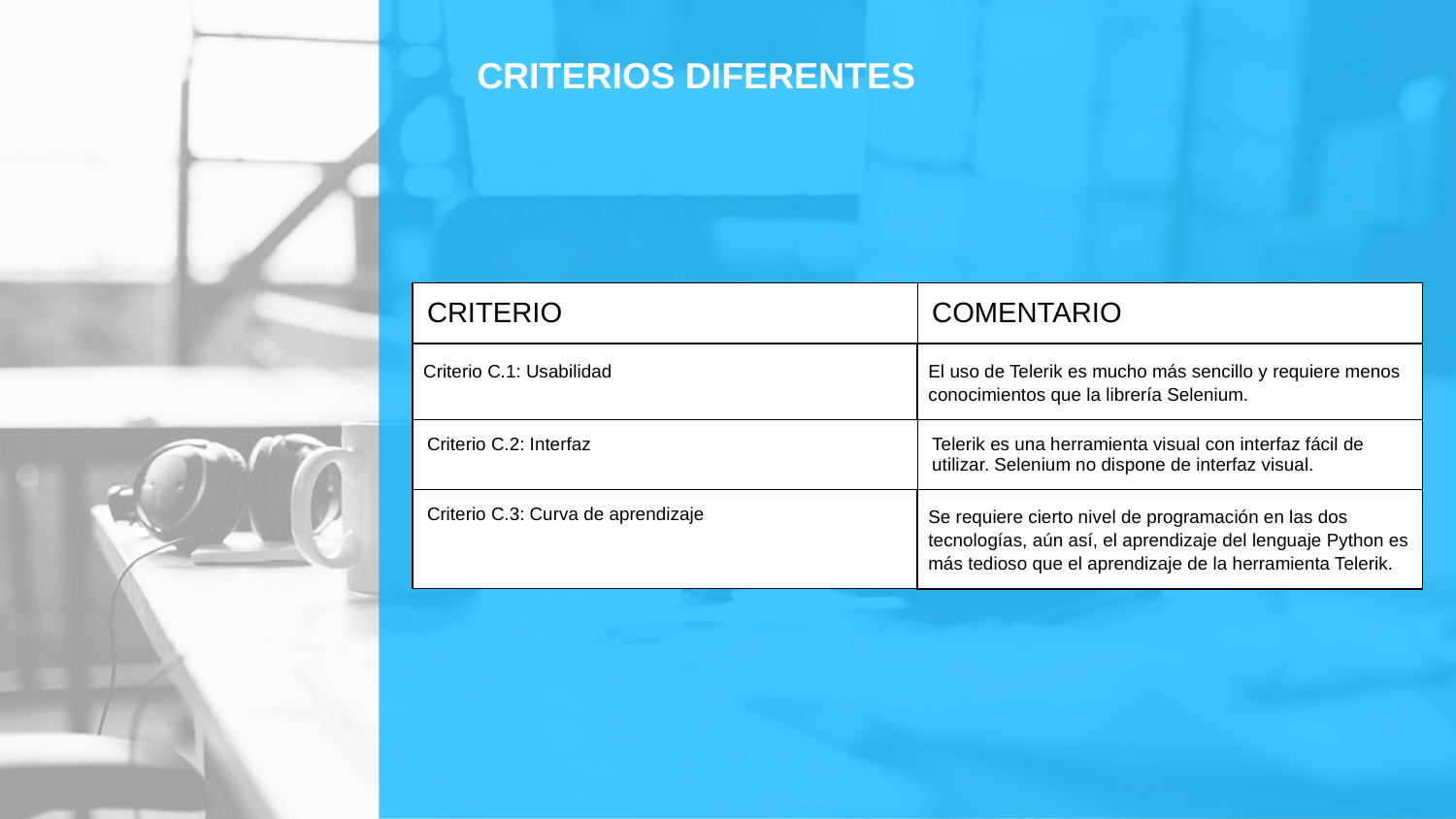

# CRITERIOS DIFERENTES
| CRITERIO | COMENTARIO |
| --- | --- |
| Criterio C.1: Usabilidad | El uso de Telerik es mucho más sencillo y requiere menos conocimientos que la librería Selenium. |
| Criterio C.2: Interfaz | Telerik es una herramienta visual con interfaz fácil de utilizar. Selenium no dispone de interfaz visual. |
| Criterio C.3: Curva de aprendizaje | Se requiere cierto nivel de programación en las dos tecnologías, aún así, el aprendizaje del lenguaje Python es más tedioso que el aprendizaje de la herramienta Telerik. |